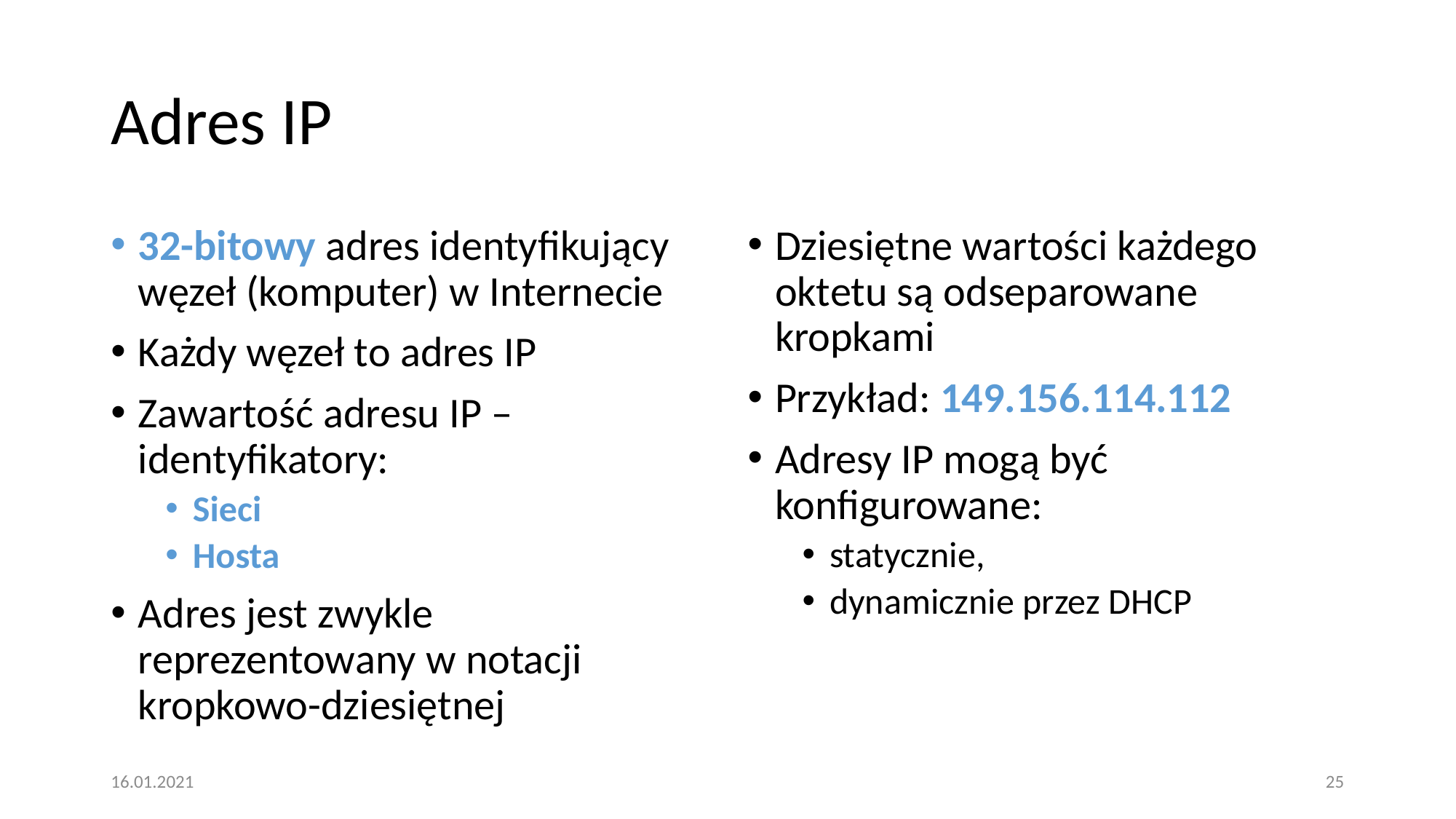

# Adres IP
32-bitowy adres identyfikujący węzeł (komputer) w Internecie
Każdy węzeł to adres IP
Zawartość adresu IP – identyfikatory:
Sieci
Hosta
Adres jest zwykle reprezentowany w notacji kropkowo-dziesiętnej
Dziesiętne wartości każdego oktetu są odseparowane kropkami
Przykład: 149.156.114.112
Adresy IP mogą być konfigurowane:
statycznie,
dynamicznie przez DHCP
16.01.2021
25